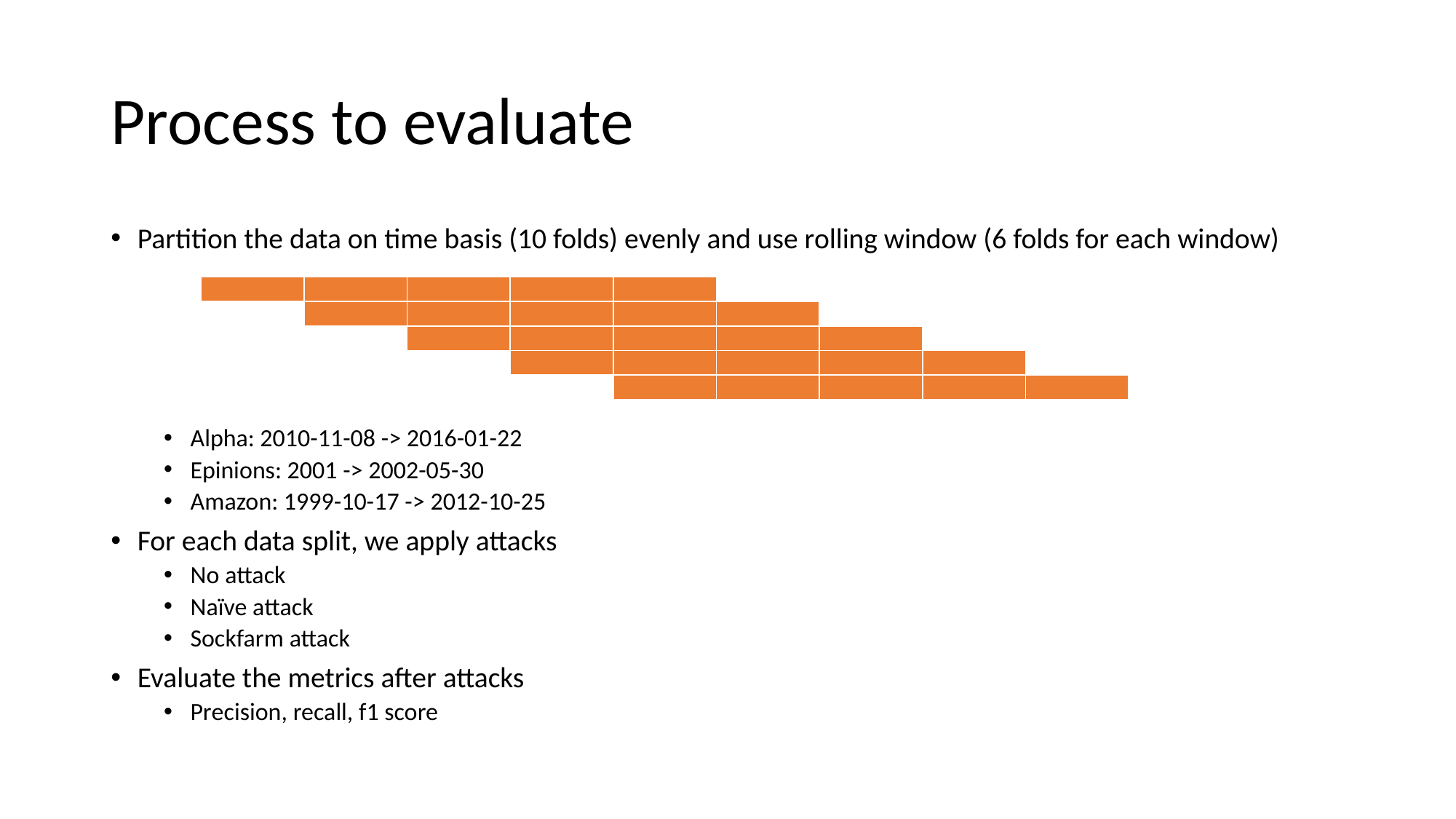

# Process to evaluate
Partition the data on time basis (10 folds) evenly and use rolling window (6 folds for each window)

Alpha: 2010-11-08 -> 2016-01-22
Epinions: 2001 -> 2002-05-30
Amazon: 1999-10-17 -> 2012-10-25
For each data split, we apply attacks
No attack
Naïve attack
Sockfarm attack
Evaluate the metrics after attacks
Precision, recall, f1 score
|  |  |  |  |  |  |  |  |  |
| --- | --- | --- | --- | --- | --- | --- | --- | --- |
|  |  |  |  |  |  |  |  |  |
|  |  |  |  |  |  |  |  |  |
|  |  |  |  |  |  |  |  |  |
|  |  |  |  |  |  |  |  |  |